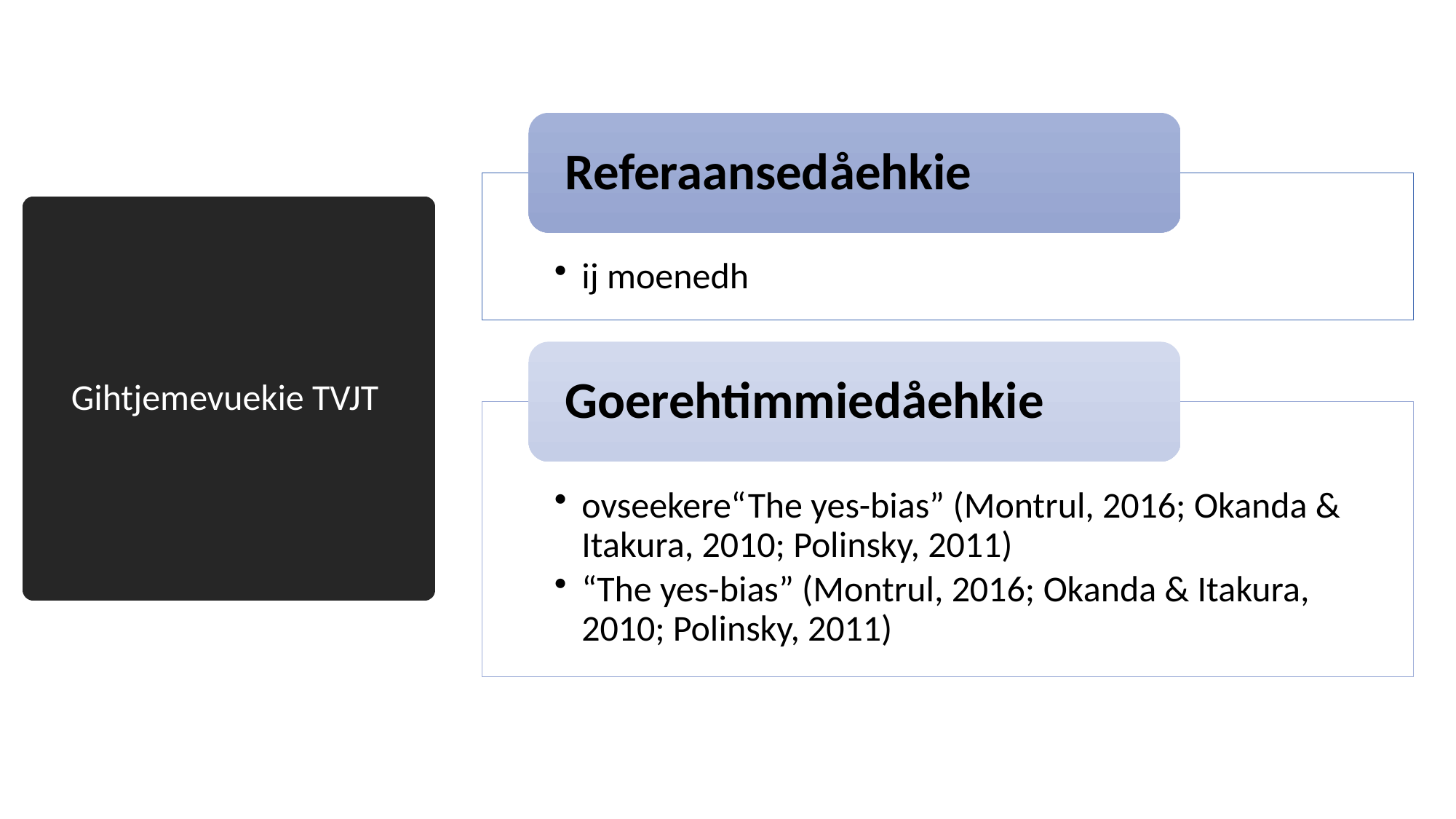

ij moenedh
Referaansedåehkie
ovseekere“The yes-bias” (Montrul, 2016; Okanda & Itakura, 2010; Polinsky, 2011)
“The yes-bias” (Montrul, 2016; Okanda & Itakura, 2010; Polinsky, 2011)
Goerehtimmiedåehkie
# Gihtjemevuekie TVJT